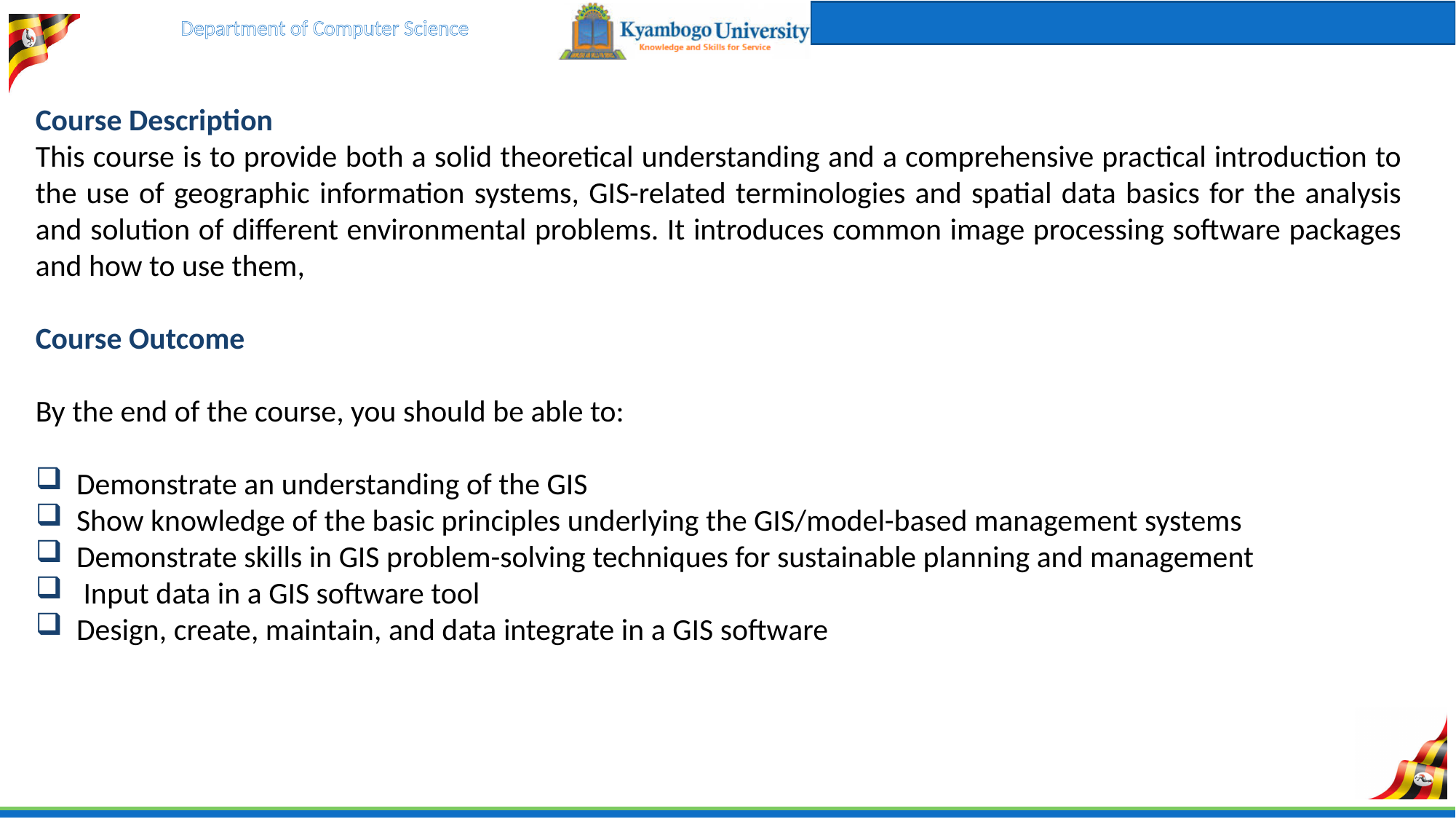

Course Description
This course is to provide both a solid theoretical understanding and a comprehensive practical introduction to the use of geographic information systems, GIS-related terminologies and spatial data basics for the analysis and solution of different environmental problems. It introduces common image processing software packages and how to use them,

Course Outcome

By the end of the course, you should be able to:

Demonstrate an understanding of the GIS
Show knowledge of the basic principles underlying the GIS/model-based management systems
Demonstrate skills in GIS problem-solving techniques for sustainable planning and management
 Input data in a GIS software tool
Design, create, maintain, and data integrate in a GIS software